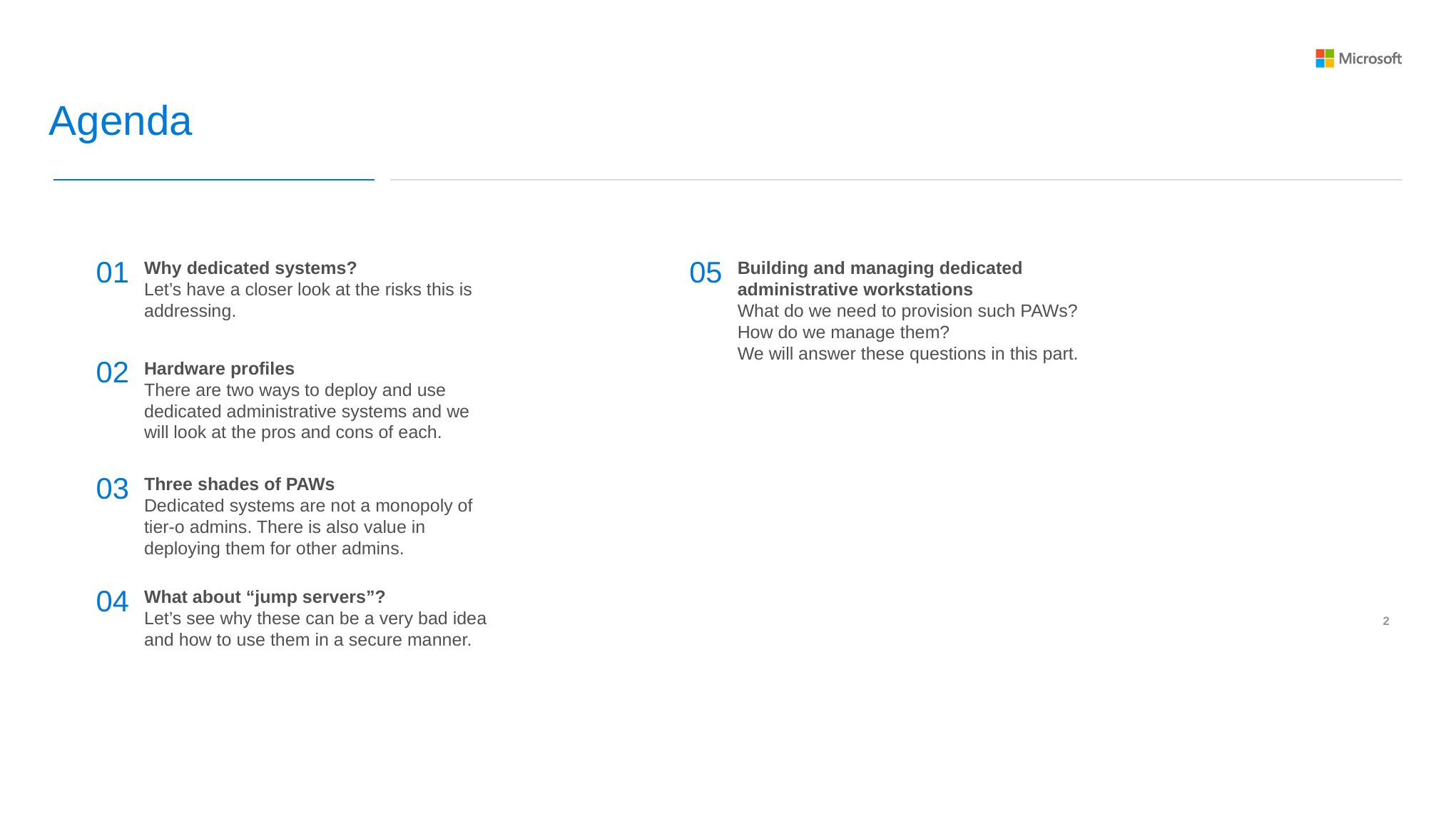

Agenda
01
05
Why dedicated systems?
Let’s have a closer look at the risks this is addressing.
Building and managing dedicated administrative workstations
What do we need to provision such PAWs? How do we manage them?
We will answer these questions in this part.
02
Hardware profiles
There are two ways to deploy and use dedicated administrative systems and we will look at the pros and cons of each.
03
Three shades of PAWs
Dedicated systems are not a monopoly of tier-o admins. There is also value in deploying them for other admins.
04
What about “jump servers”?
Let’s see why these can be a very bad idea and how to use them in a secure manner.
2